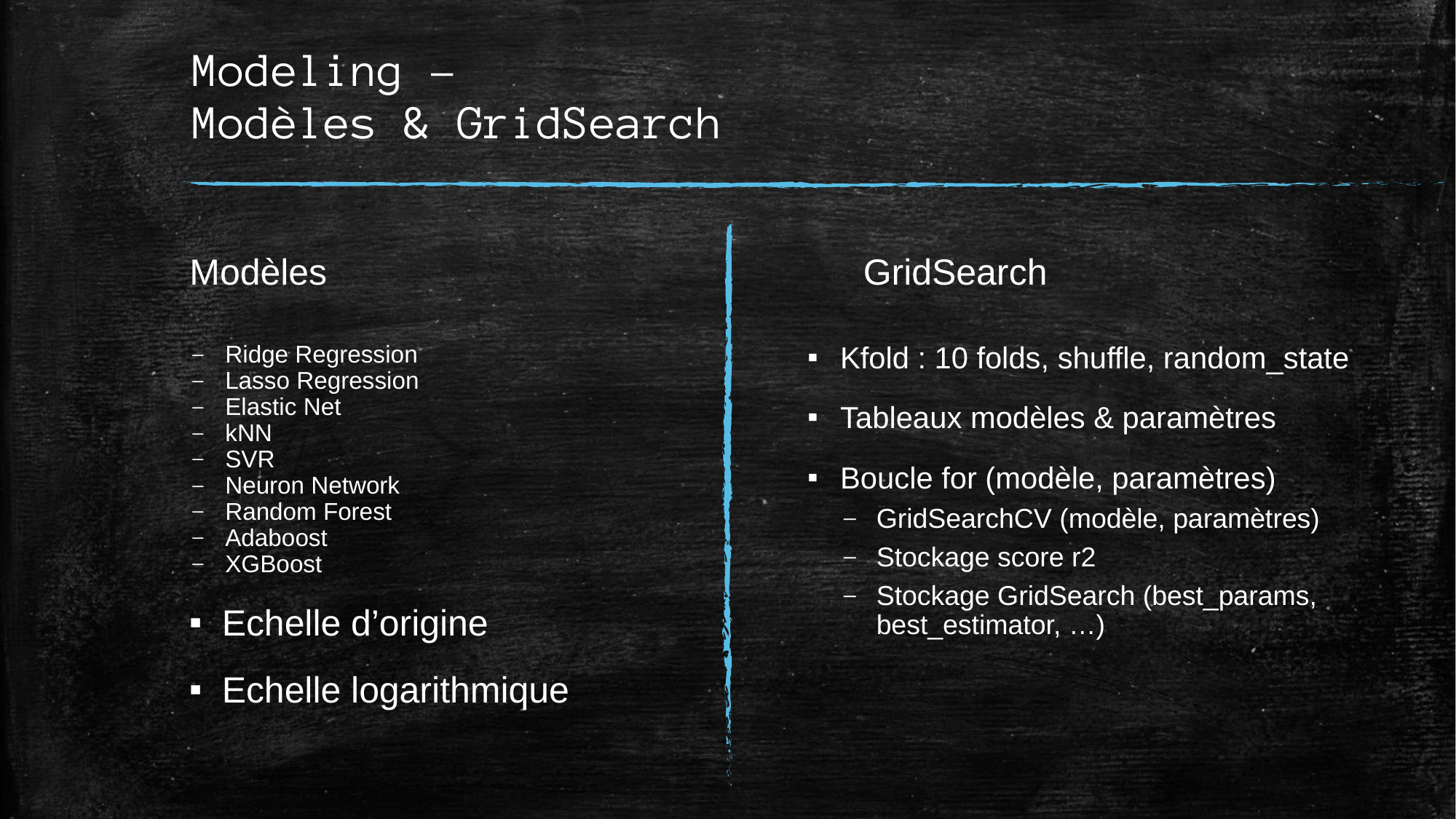

# Modeling – Modèles & GridSearch
Modèles
GridSearch
Kfold : 10 folds, shuffle, random_state
Tableaux modèles & paramètres
Boucle for (modèle, paramètres)
GridSearchCV (modèle, paramètres)
Stockage score r2
Stockage GridSearch (best_params, best_estimator, …)

Ridge Regression
Lasso Regression
Elastic Net
kNN
SVR
Neuron Network
Random Forest
Adaboost
XGBoost
Echelle d’origine
Echelle logarithmique